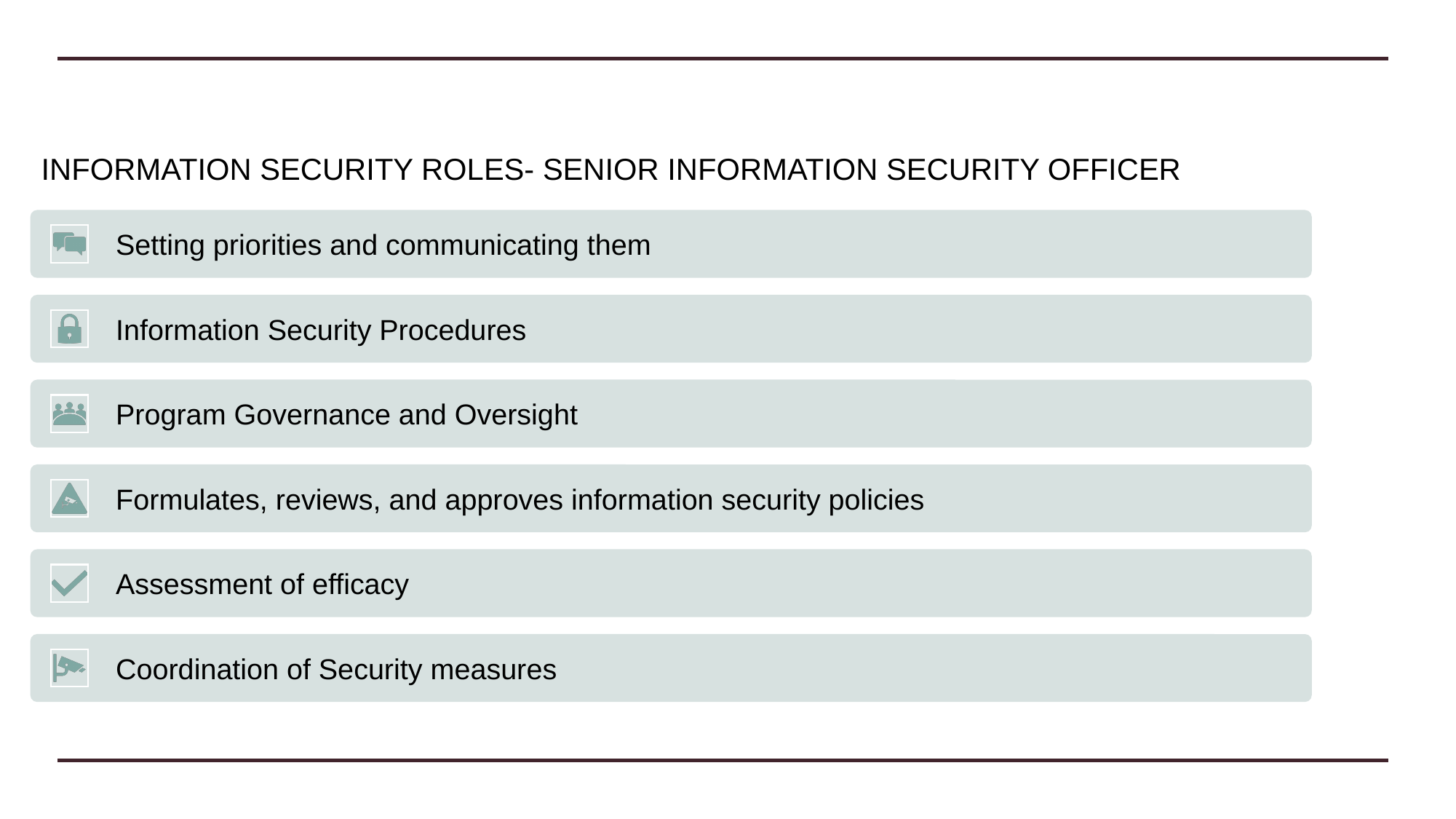

# INFORMATION SECURITY ROLES- SENIOR INFORMATION SECURITY OFFICER
Setting priorities and communicating them
Information Security Procedures
Program Governance and Oversight
Formulates, reviews, and approves information security policies
Assessment of efficacy
Coordination of Security measures